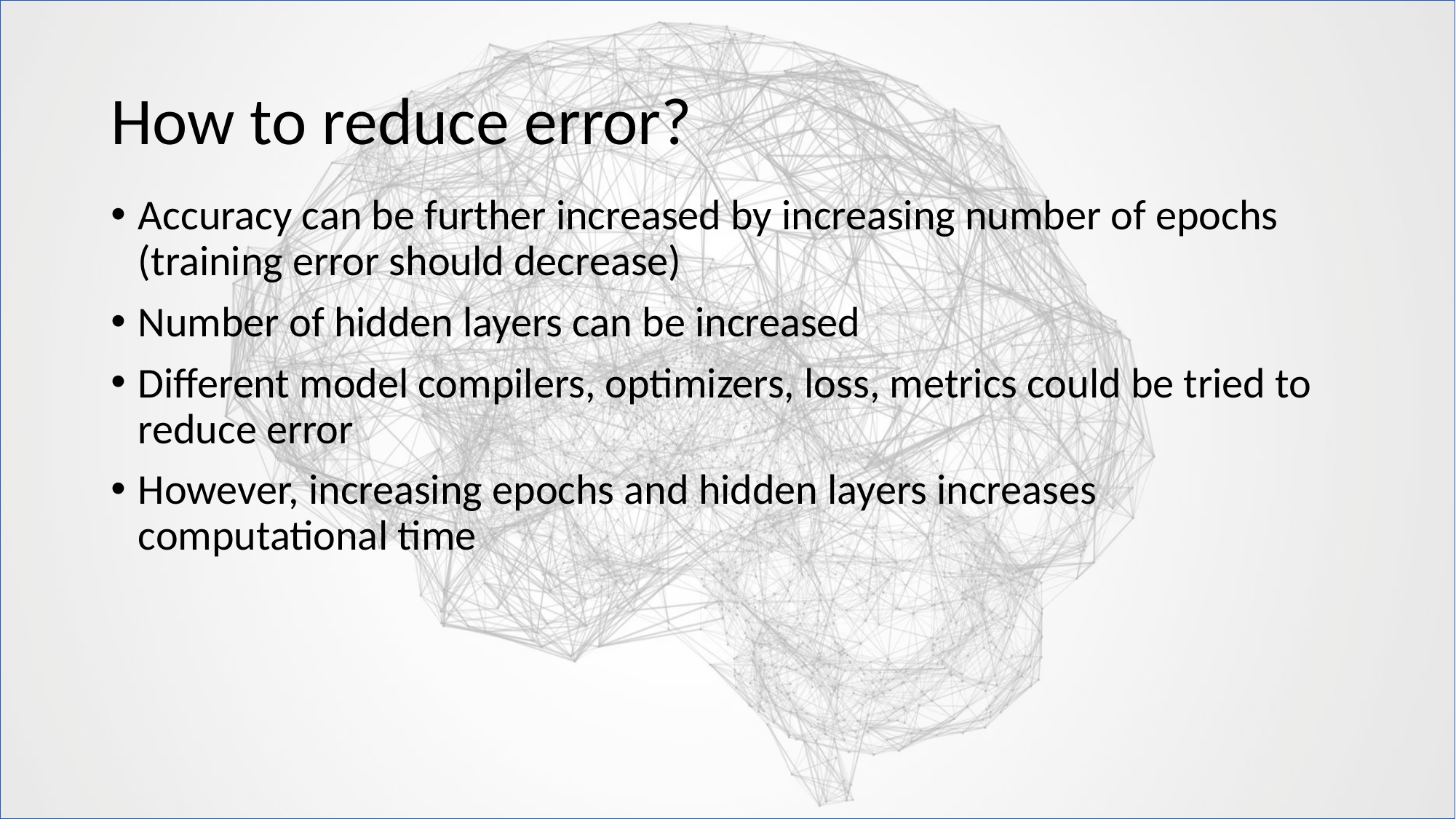

# How to reduce error?
Accuracy can be further increased by increasing number of epochs (training error should decrease)
Number of hidden layers can be increased
Different model compilers, optimizers, loss, metrics could be tried to reduce error
However, increasing epochs and hidden layers increases computational time